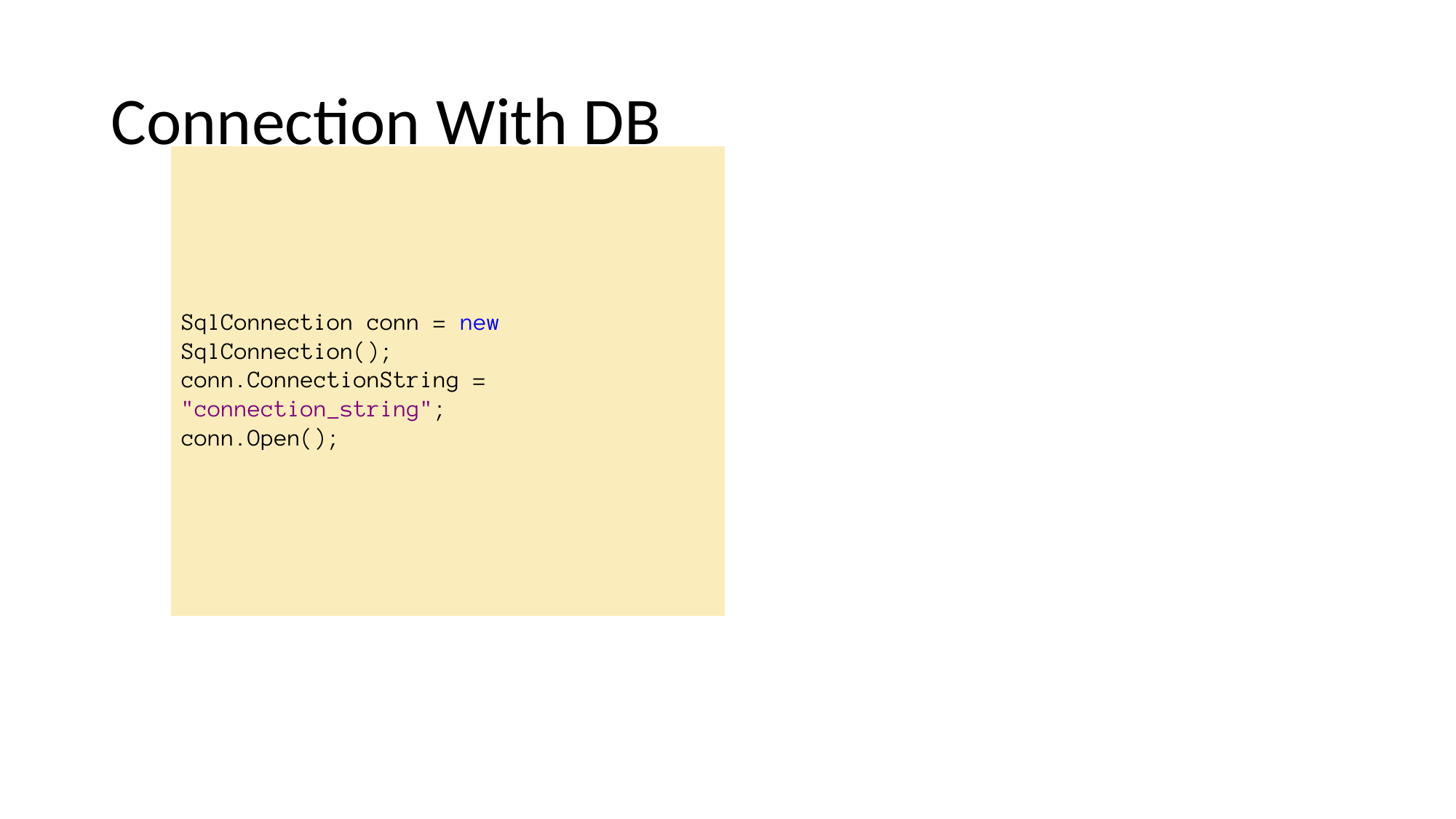

# Connection With DB
SqlConnection conn = new SqlConnection();
conn.ConnectionString = "connection_string";
conn.Open();